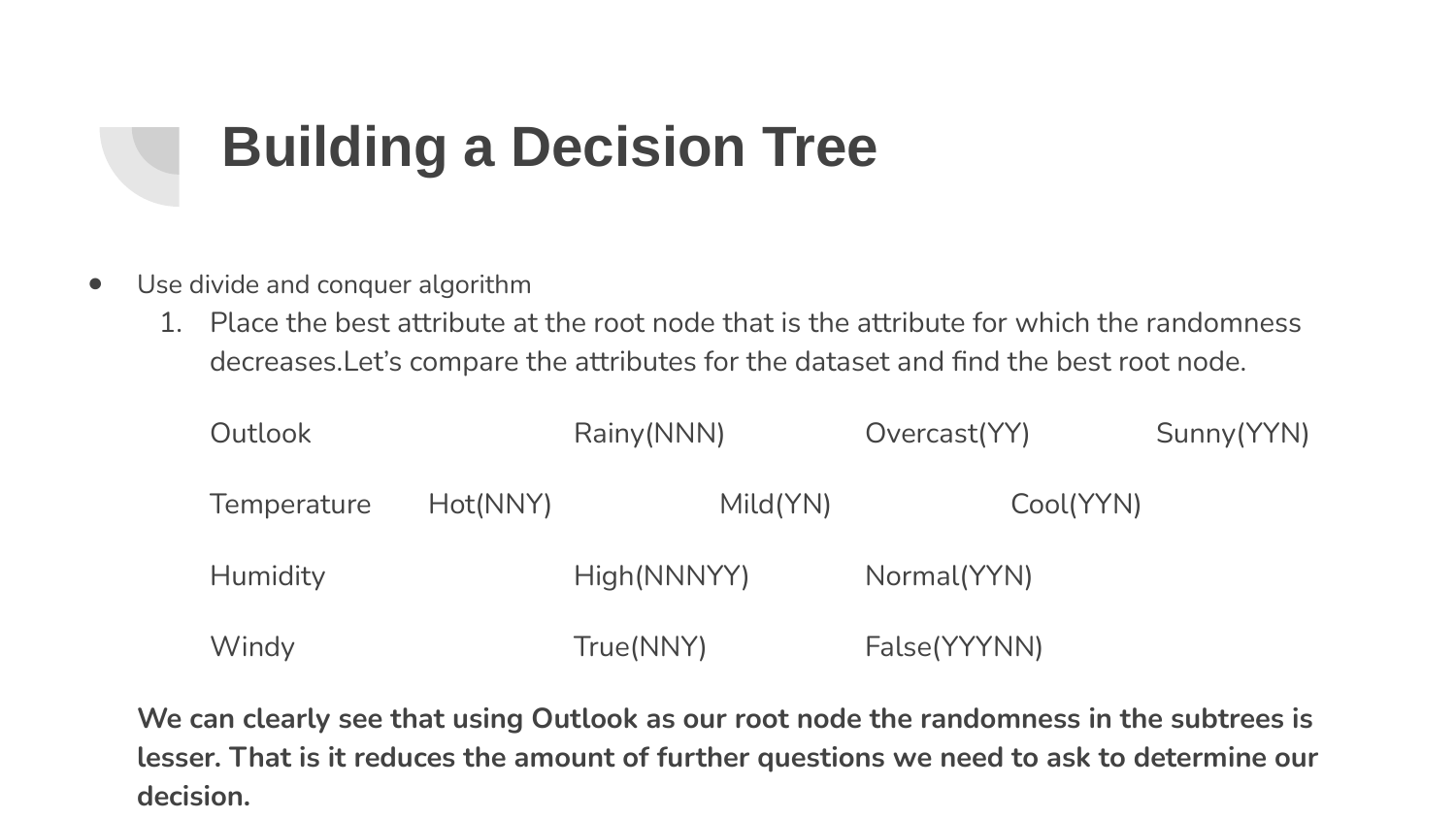

# Building a Decision Tree
Use divide and conquer algorithm
Place the best attribute at the root node that is the attribute for which the randomness decreases.Let’s compare the attributes for the dataset and find the best root node.
Outlook		Rainy(NNN)	Overcast(YY)	Sunny(YYN)
Temperature	Hot(NNY)		Mild(YN)		Cool(YYN)
Humidity		High(NNNYY)	Normal(YYN)
Windy		True(NNY)		False(YYYNN)
We can clearly see that using Outlook as our root node the randomness in the subtrees is lesser. That is it reduces the amount of further questions we need to ask to determine our decision.